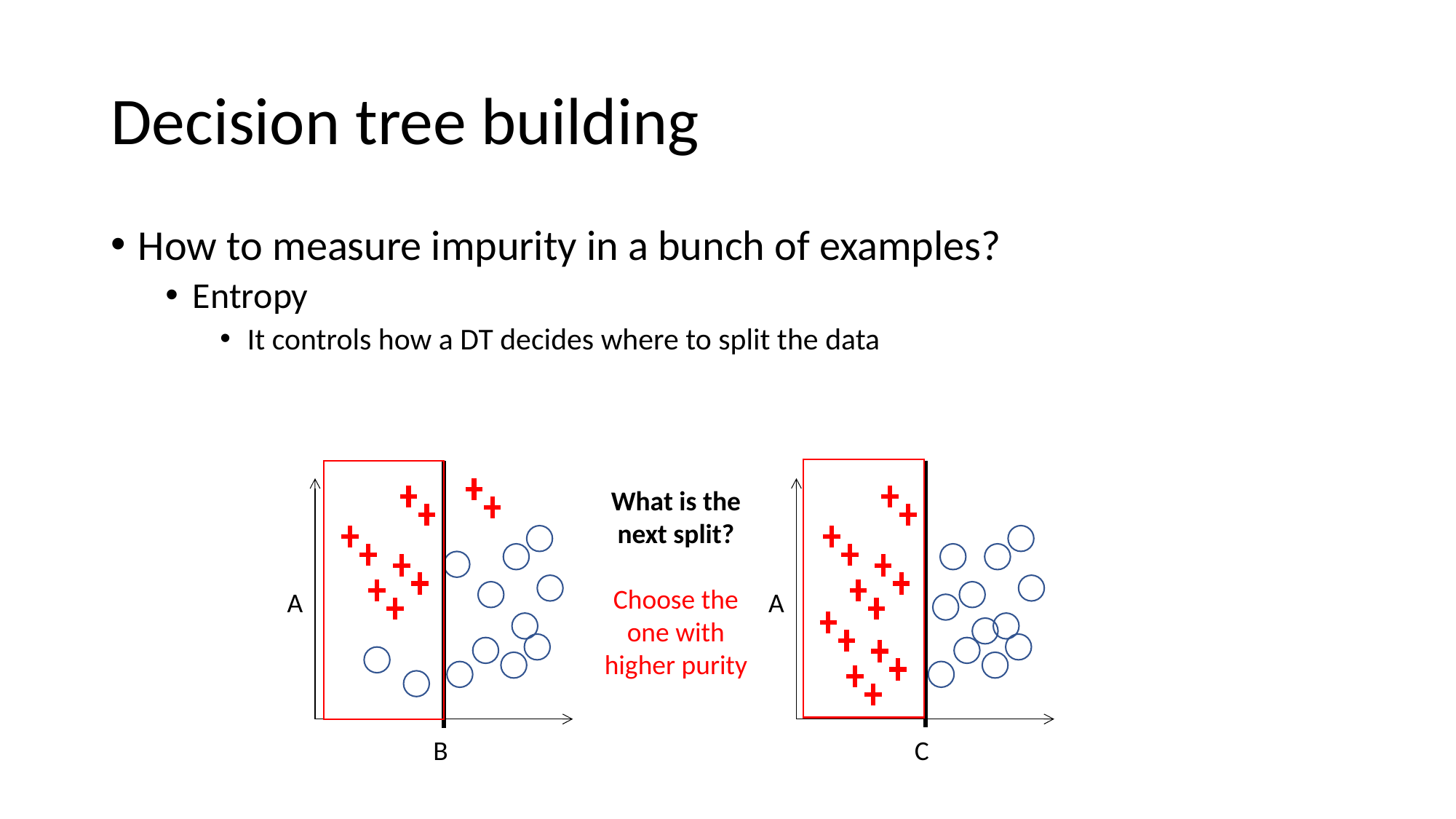

# Decision tree building
How to measure impurity in a bunch of examples?
Entropy
It controls how a DT decides where to split the data

What is the next split?

Choose the one with higher purity

A
A

C
B